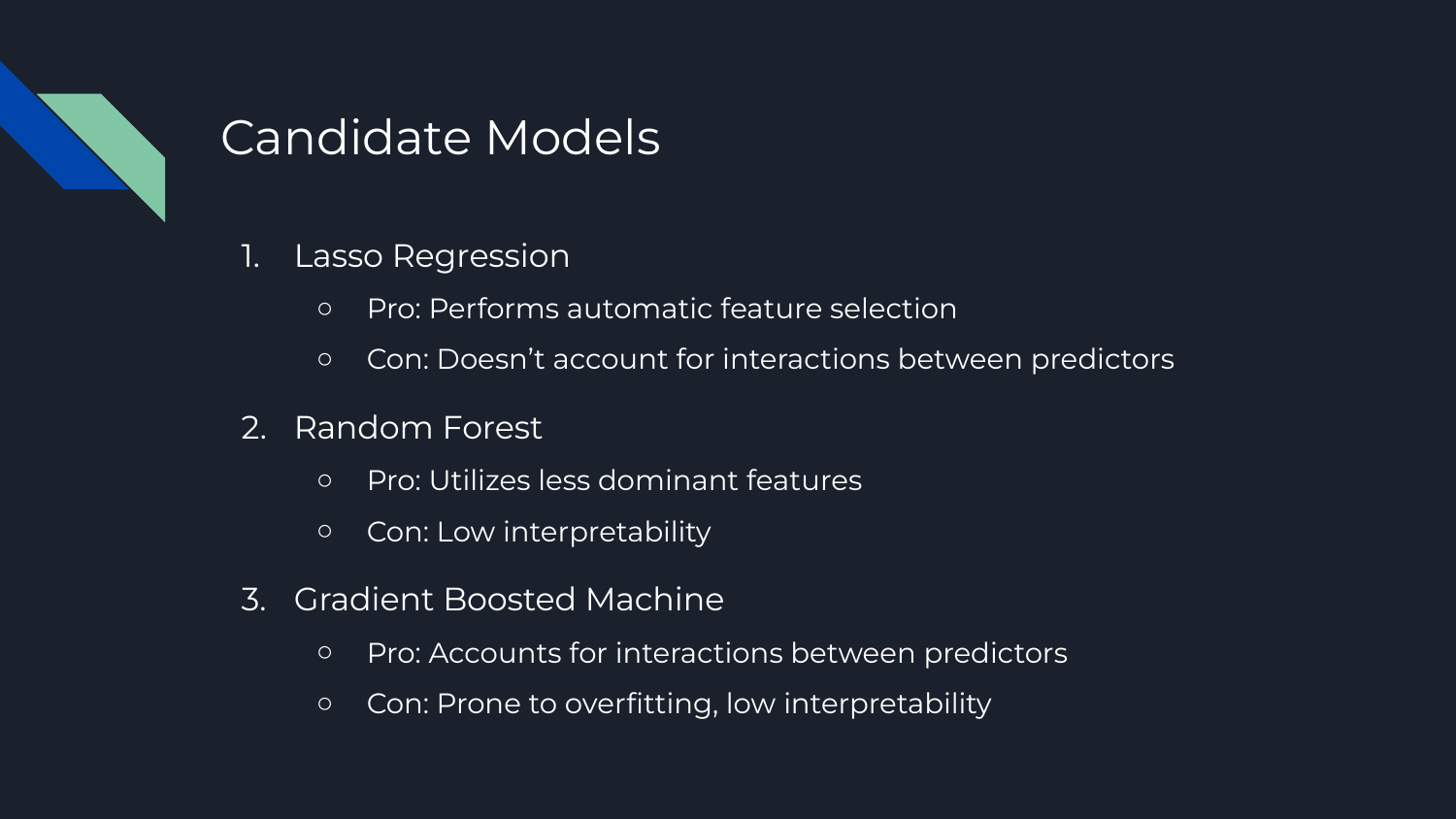

# Candidate Models
Lasso Regression
Pro: Performs automatic feature selection
Con: Doesn’t account for interactions between predictors
Random Forest
Pro: Utilizes less dominant features
Con: Low interpretability
Gradient Boosted Machine
Pro: Accounts for interactions between predictors
Con: Prone to overfitting, low interpretability